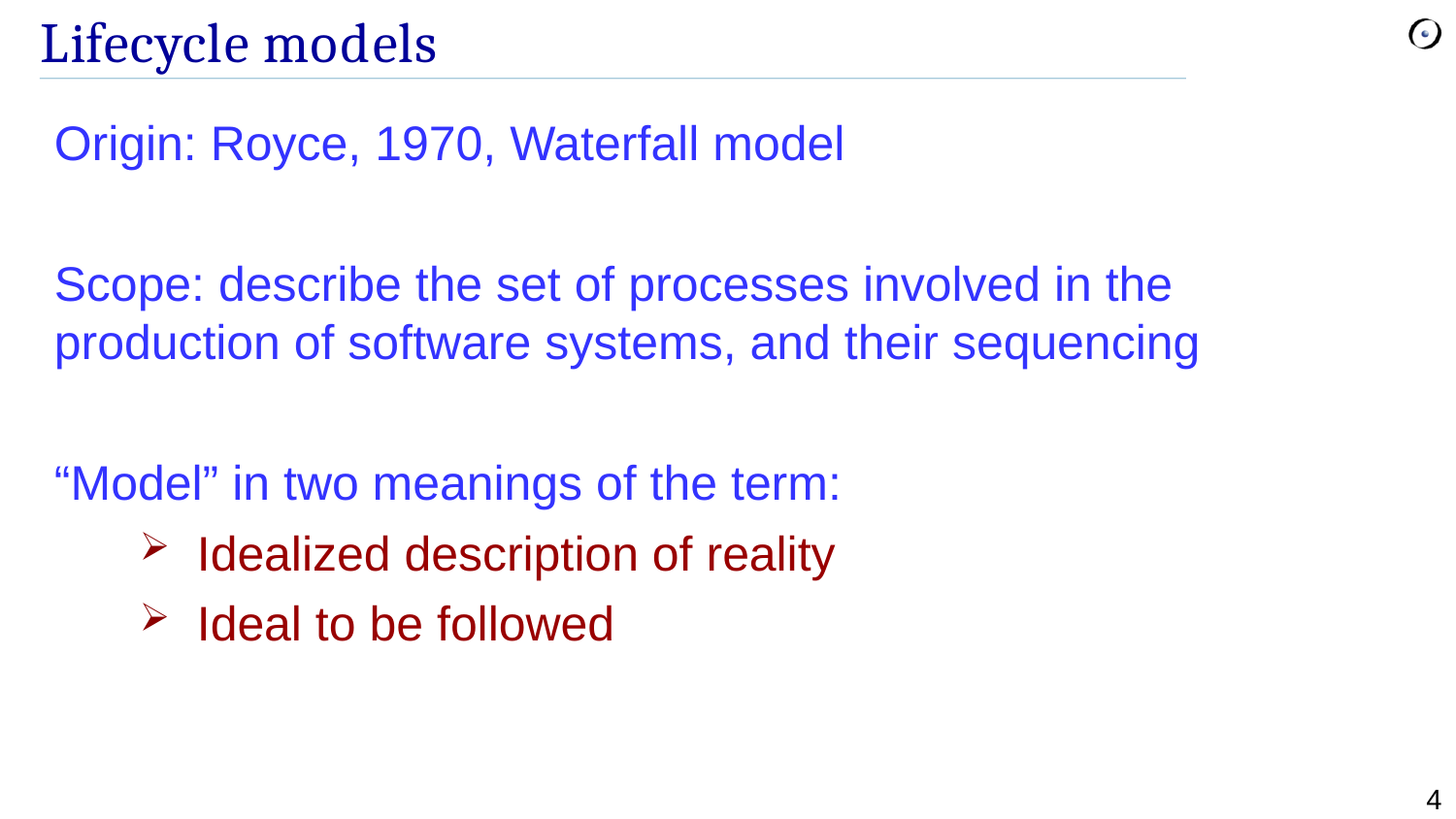

# Lifecycle models
Origin: Royce, 1970, Waterfall model

Scope: describe the set of processes involved in the production of software systems, and their sequencing

“Model” in two meanings of the term:
Idealized description of reality
Ideal to be followed